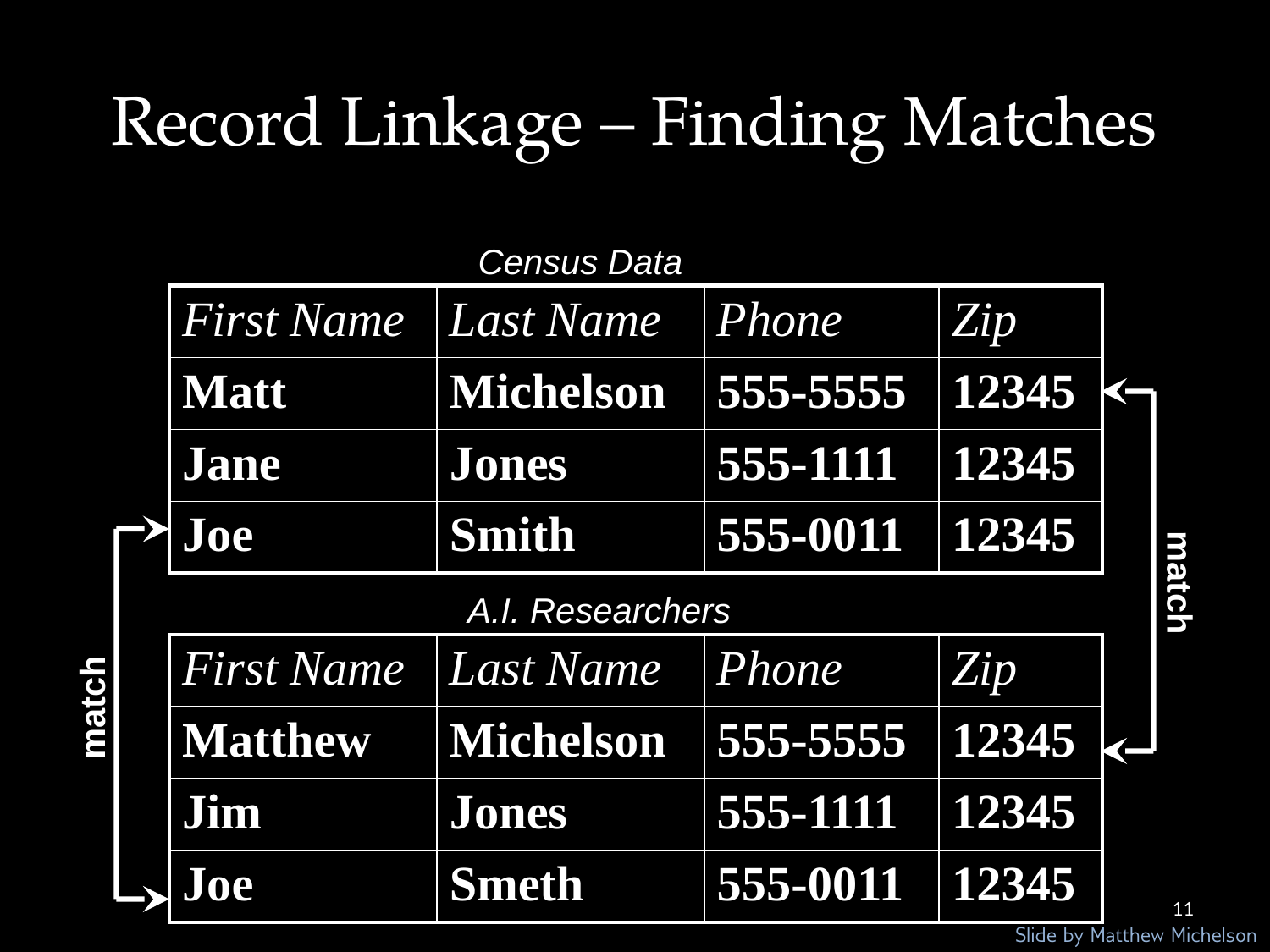

# Record Linkage – Finding Matches
Census Data
| First Name | Last Name | Phone | Zip |
| --- | --- | --- | --- |
| Matt | Michelson | 555-5555 | 12345 |
| Jane | Jones | 555-1111 | 12345 |
| Joe | Smith | 555-0011 | 12345 |

A.I. Researchers
match
| First Name | Last Name | Phone | Zip |
| --- | --- | --- | --- |
| Matthew | Michelson | 555-5555 | 12345 |
| Jim | Jones | 555-1111 | 12345 |
| Joe | Smeth | 555-0011 | 12345 |
match

11

Slide by Matthew Michelson